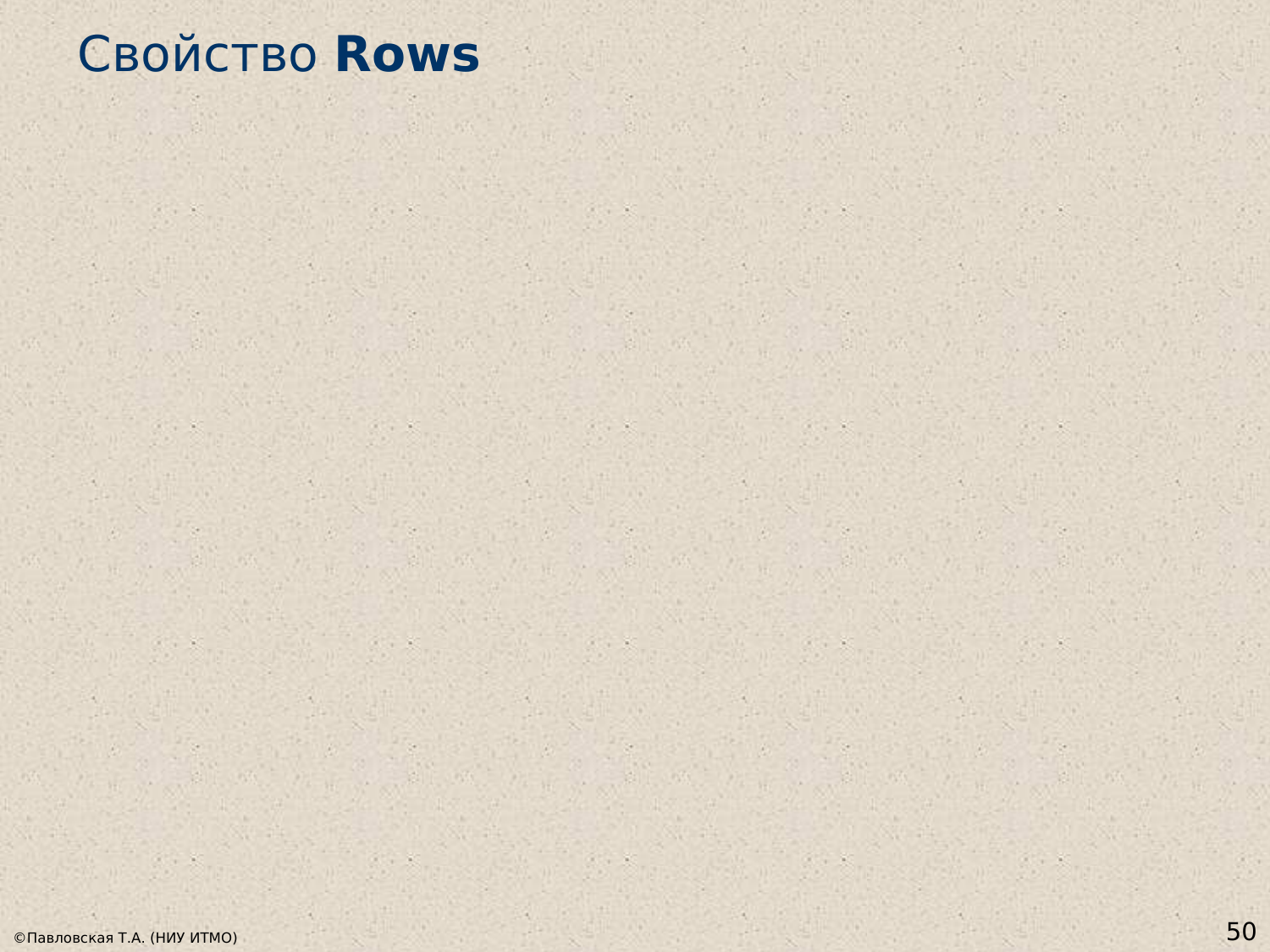

# Свойство Rows

50
©Павловская Т.А. (НИУ ИТМО)